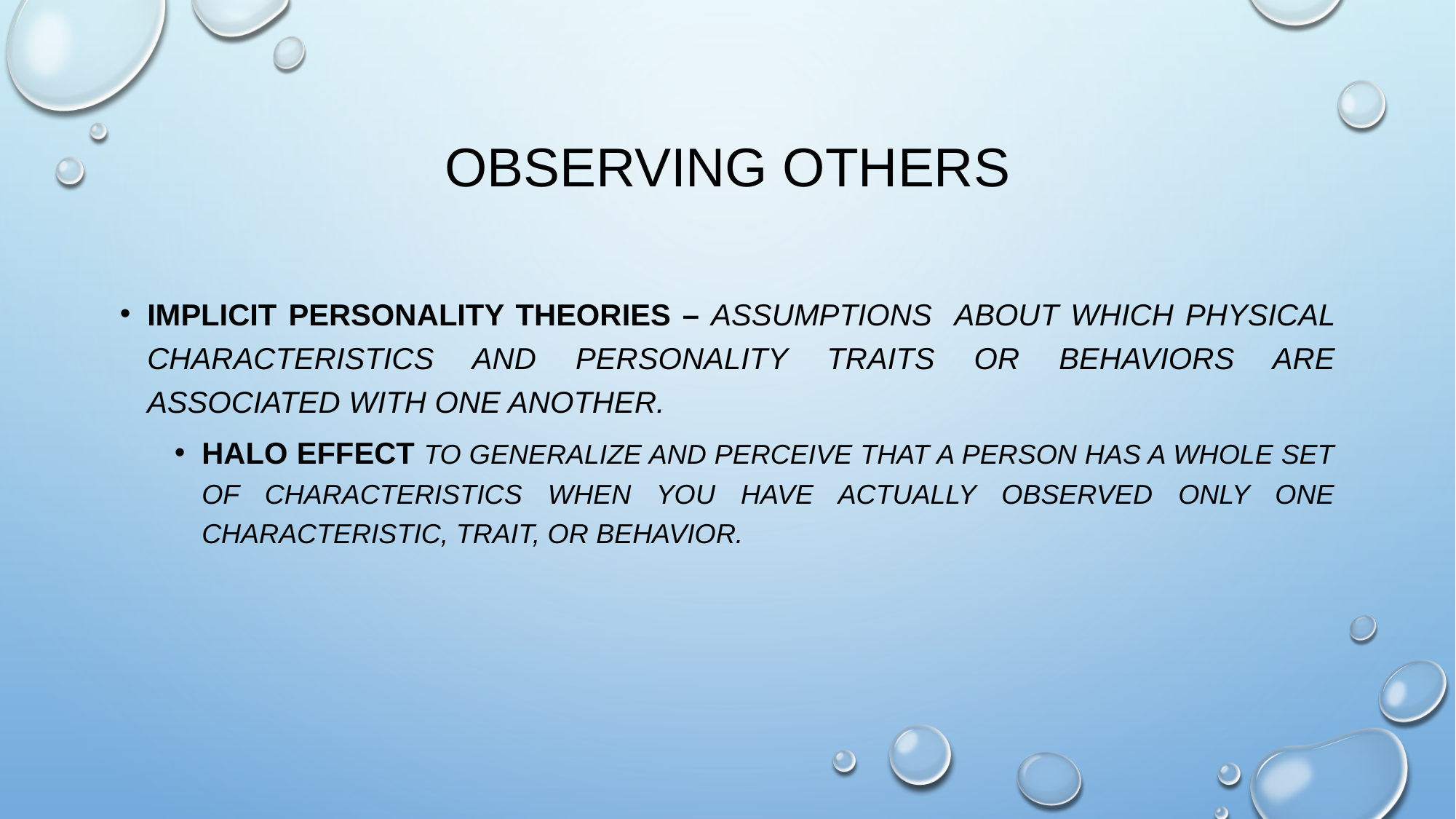

# Observing Others
implicit personality theories – assumptions  about which physical characteristics and personality traits or behaviors are associated with one another.
halo effect to generalize and perceive that a person has a whole set of characteristics when you have actually observed only one characteristic, trait, or behavior.